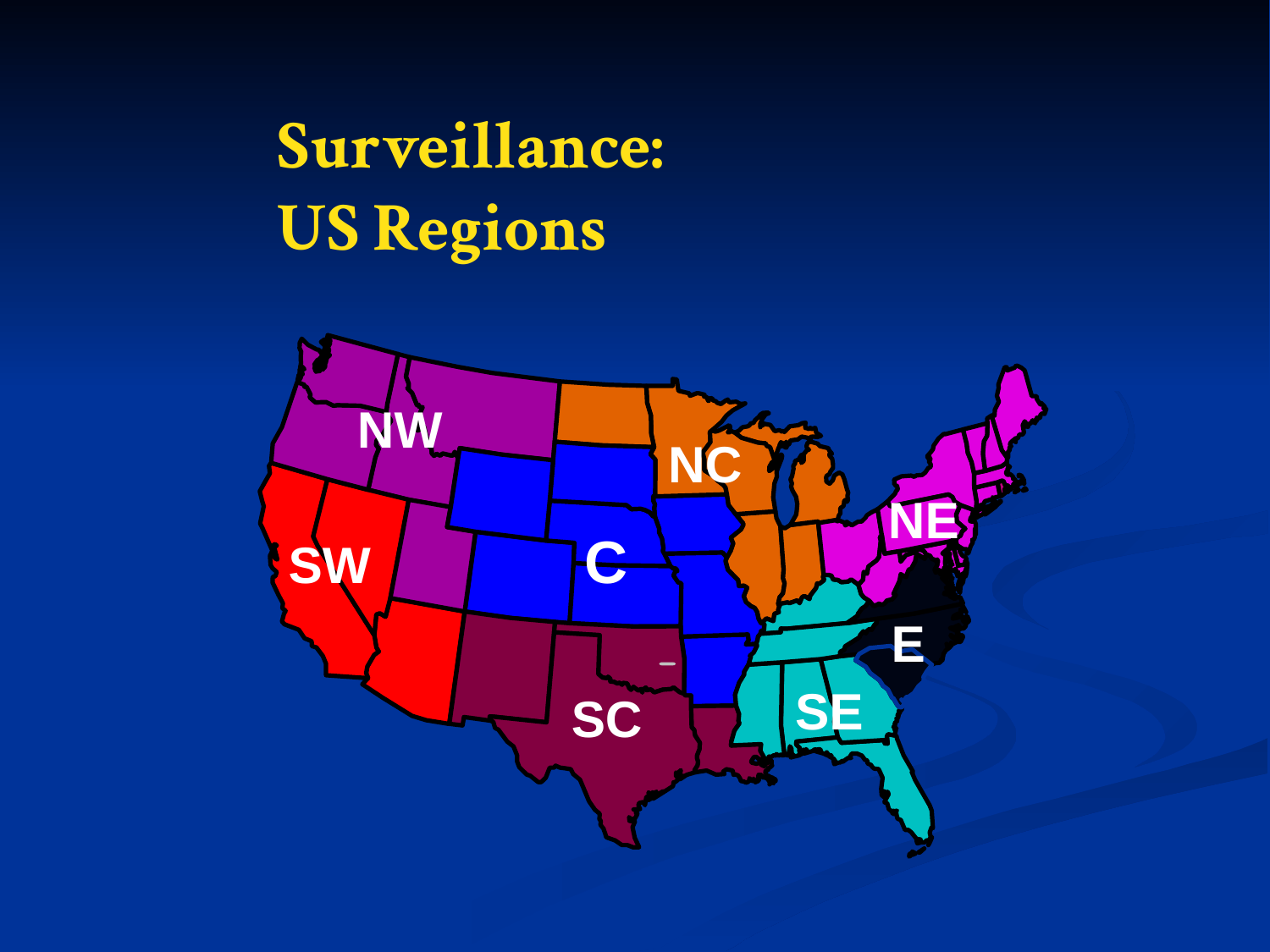

Surveillance:
US Regions

NW

NC

NE

C

SW

E

SE
SC